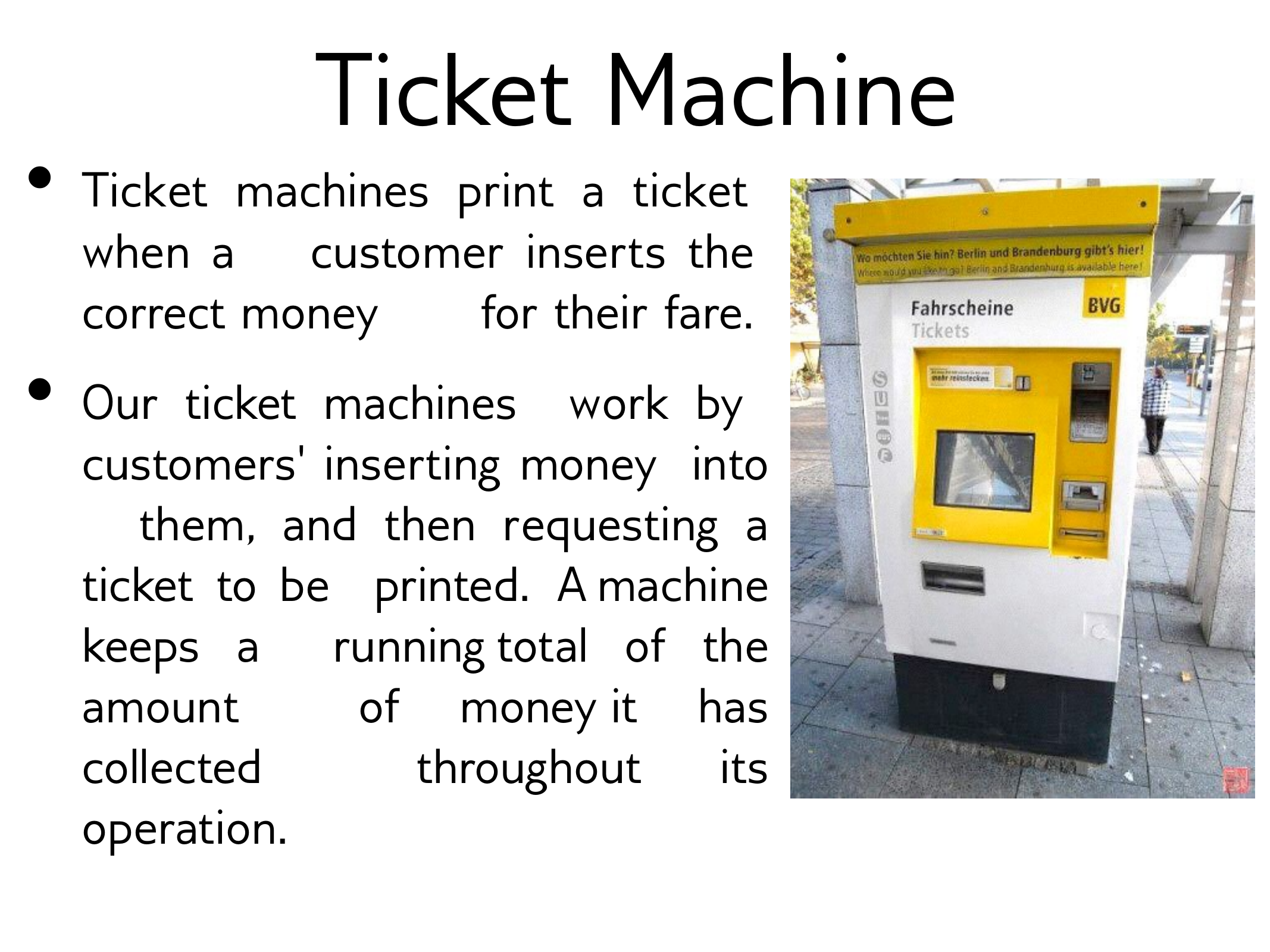

# Ticket Machine
Ticket machines print a ticket  when a	customer inserts	the  correct money	 for their fare.
Our ticket machines  work by  customers' inserting money  into	them, and then requesting a ticket to be  printed. A	machine keeps	a  running	total of the amount  of money	it has collected  throughout its operation.